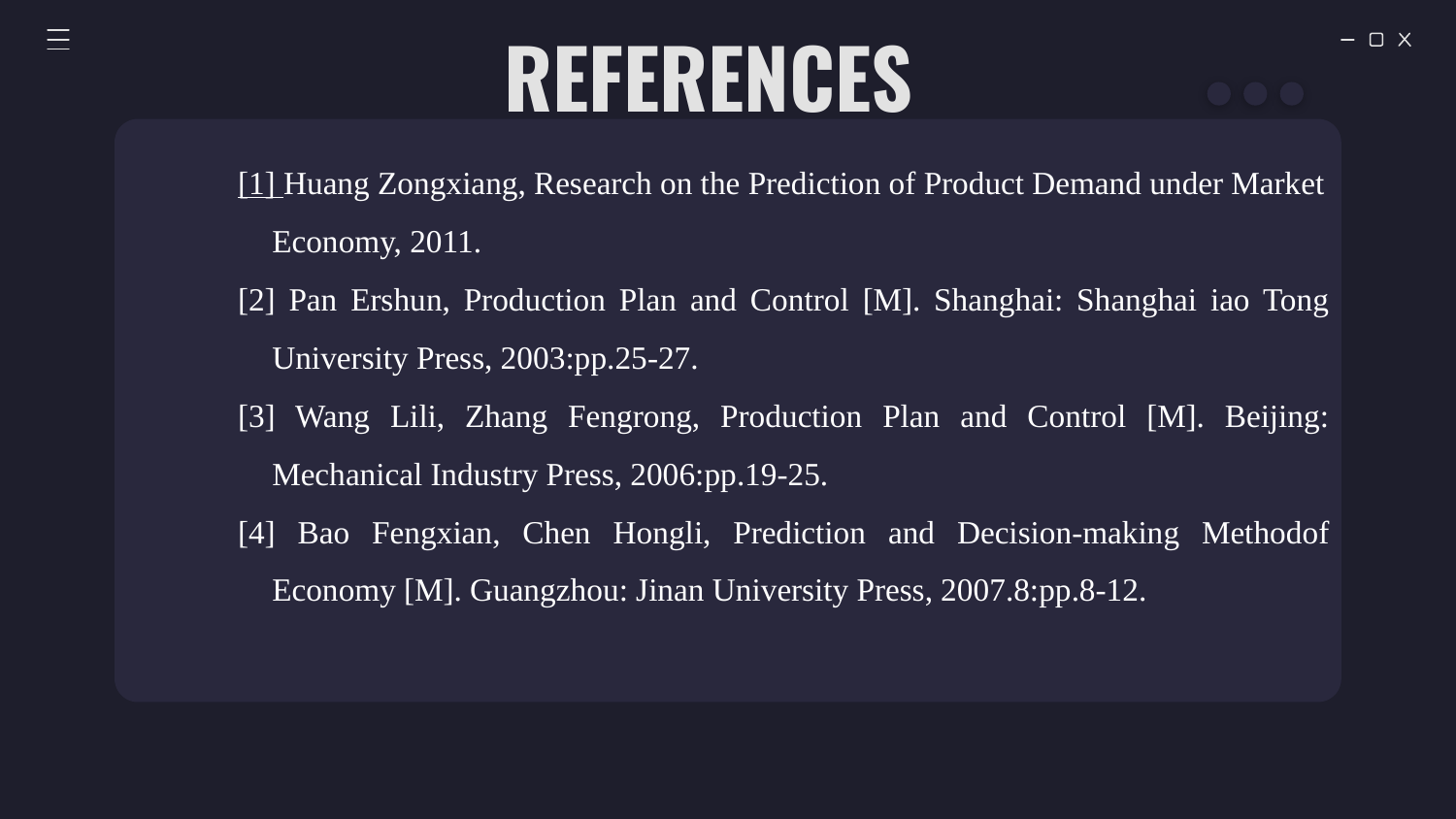

# REFERENCES

[1] Huang Zongxiang, Research on the Prediction of Product Demand under Market Economy, 2011.
[2] Pan Ershun, Production Plan and Control [M]. Shanghai: Shanghai iao Tong University Press, 2003:pp.25-27.
[3] Wang Lili, Zhang Fengrong, Production Plan and Control [M]. Beijing: Mechanical Industry Press, 2006:pp.19-25.
[4] Bao Fengxian, Chen Hongli, Prediction and Decision-making Methodof Economy [M]. Guangzhou: Jinan University Press, 2007.8:pp.8-12.